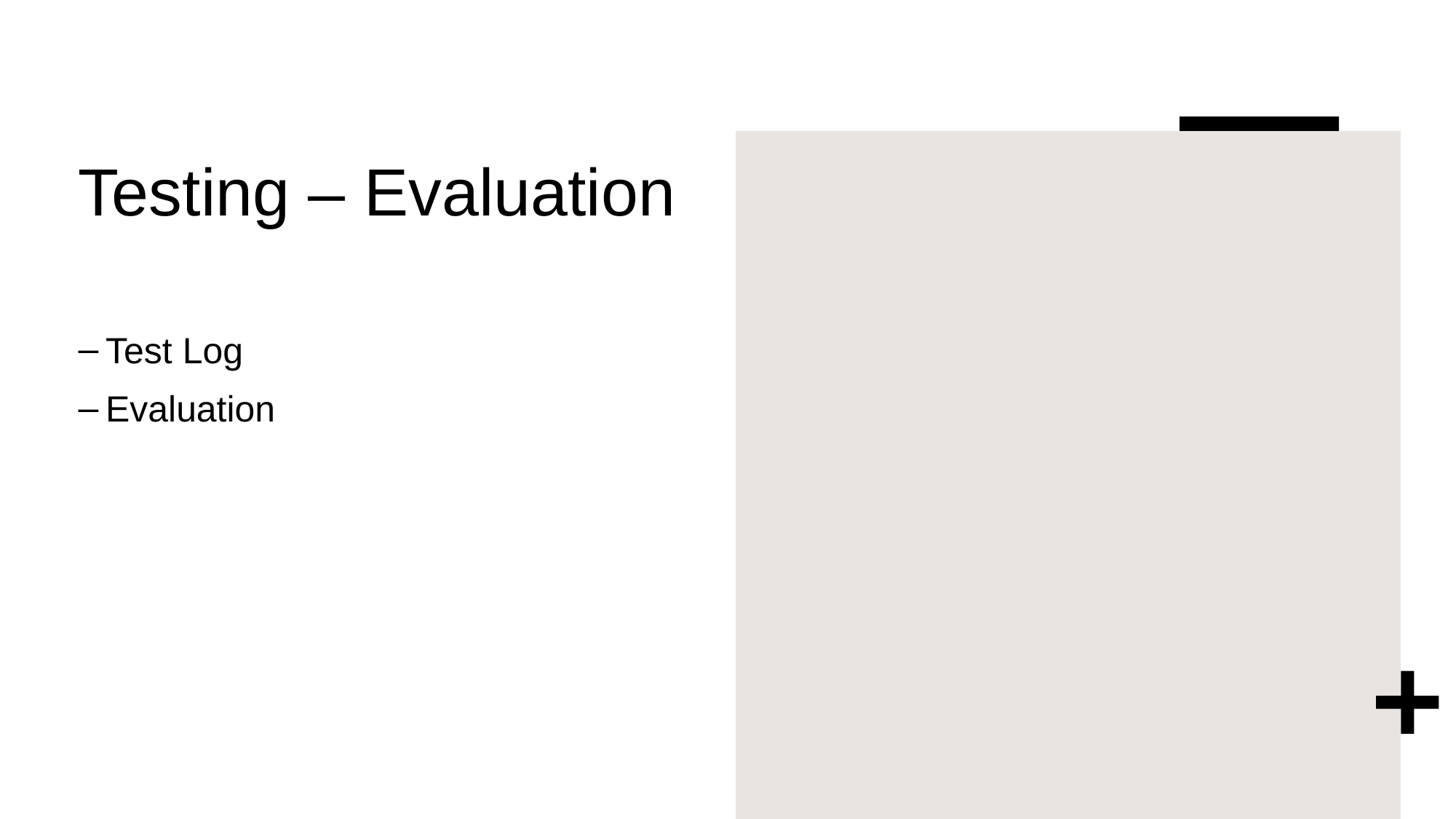

# Testing – Evaluation
Test Log
Evaluation